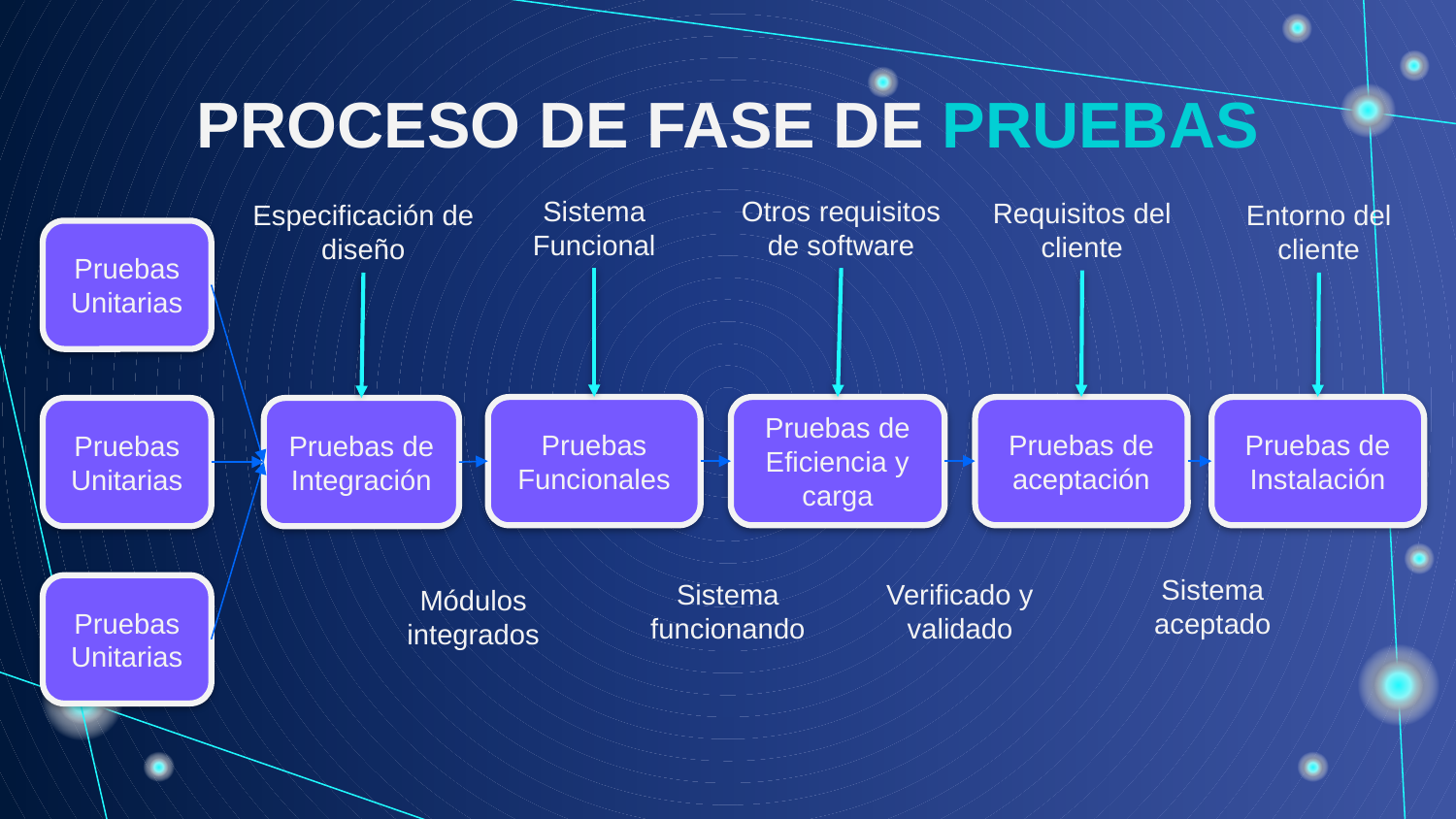

# PROCESO DE FASE DE PRUEBAS
Sistema Funcional
Otros requisitos de software
Requisitos del cliente
Especificación de diseño
Entorno del cliente
Pruebas Unitarias
Pruebas Funcionales
Pruebas de Eficiencia y carga
Pruebas de aceptación
Pruebas de Instalación
Pruebas Unitarias
Pruebas de Integración
Sistema aceptado
Sistema funcionando
Verificado y validado
Pruebas Unitarias
Módulos integrados